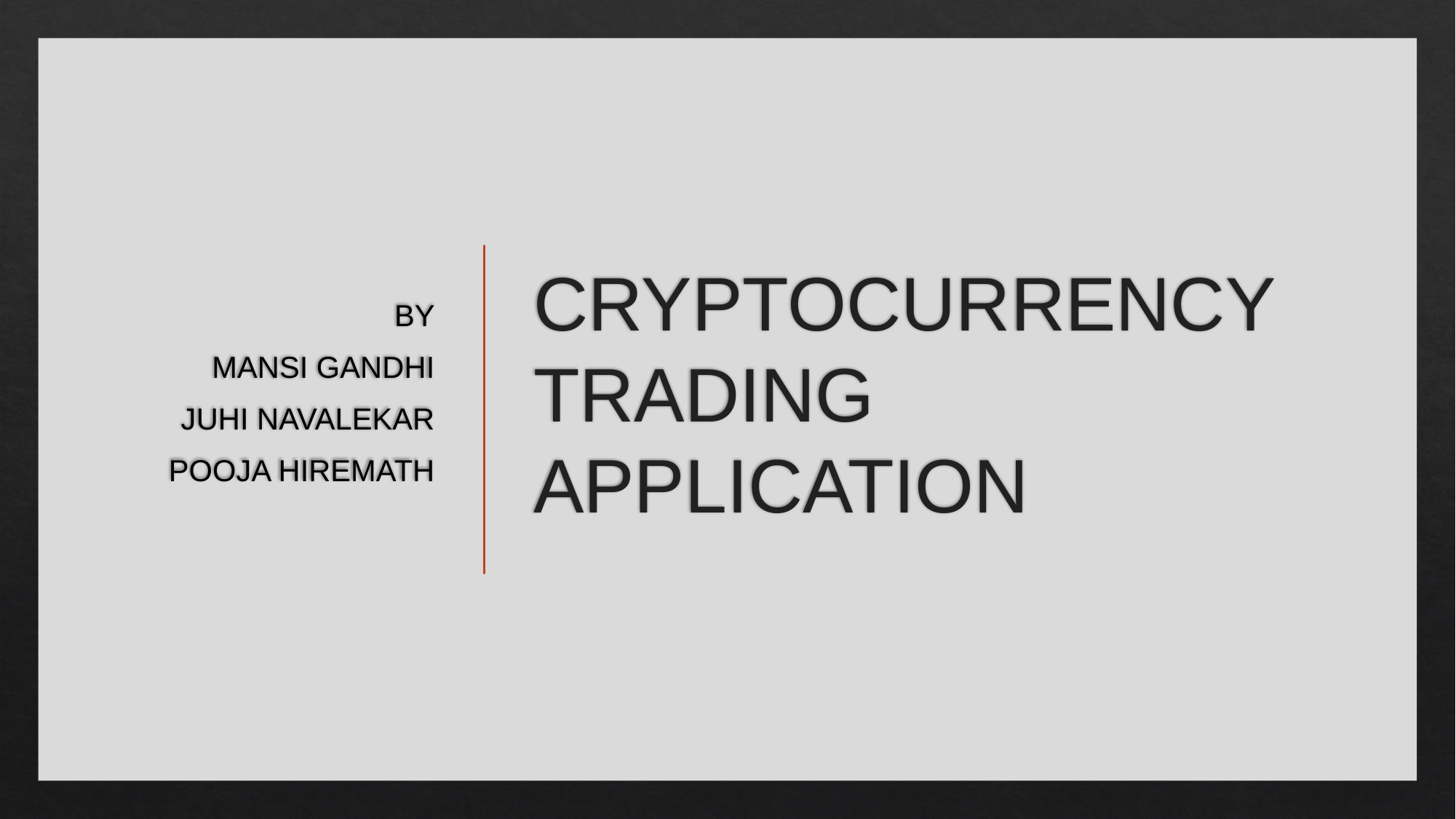

BY
MANSI GANDHI
JUHI NAVALEKAR
POOJA HIREMATH
# CRYPTOCURRENCY TRADING APPLICATION